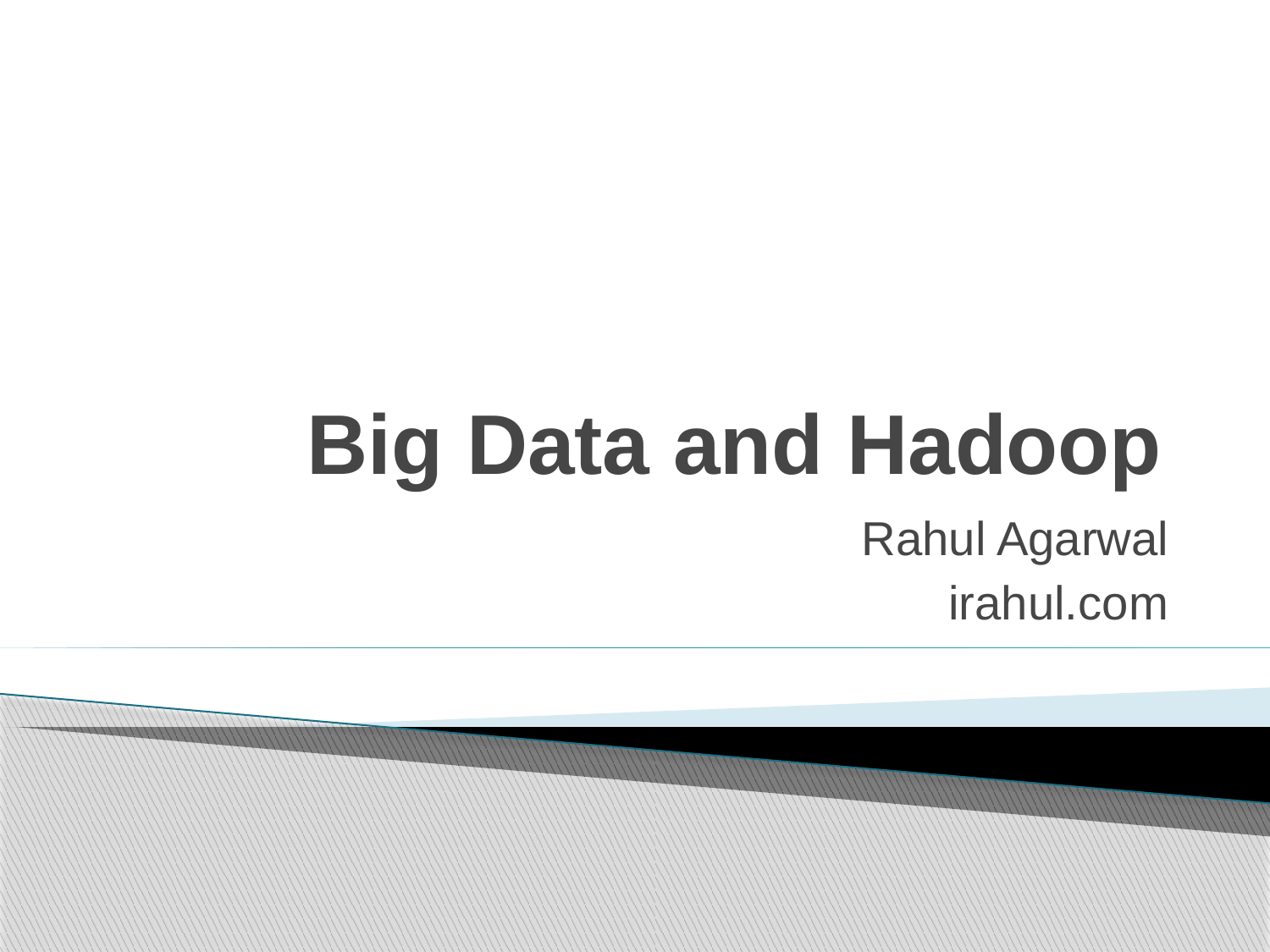

# Big Data and Hadoop
Rahul Agarwal
irahul.com